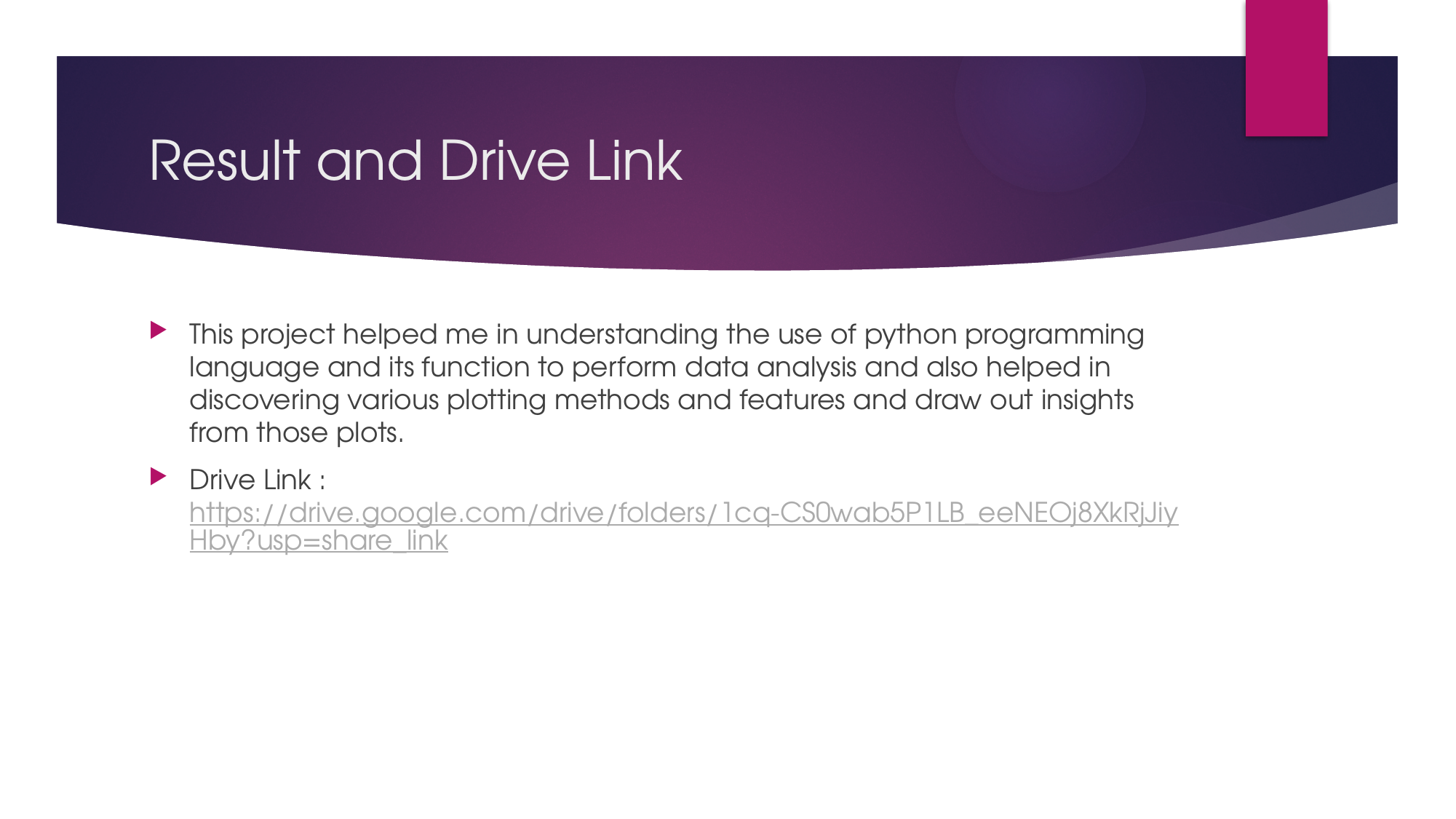

# Result and Drive Link
This project helped me in understanding the use of python programming language and its function to perform data analysis and also helped in discovering various plotting methods and features and draw out insights from those plots.
Drive Link : https://drive.google.com/drive/folders/1cq-CS0wab5P1LB_eeNEOj8XkRjJiyHby?usp=share_link